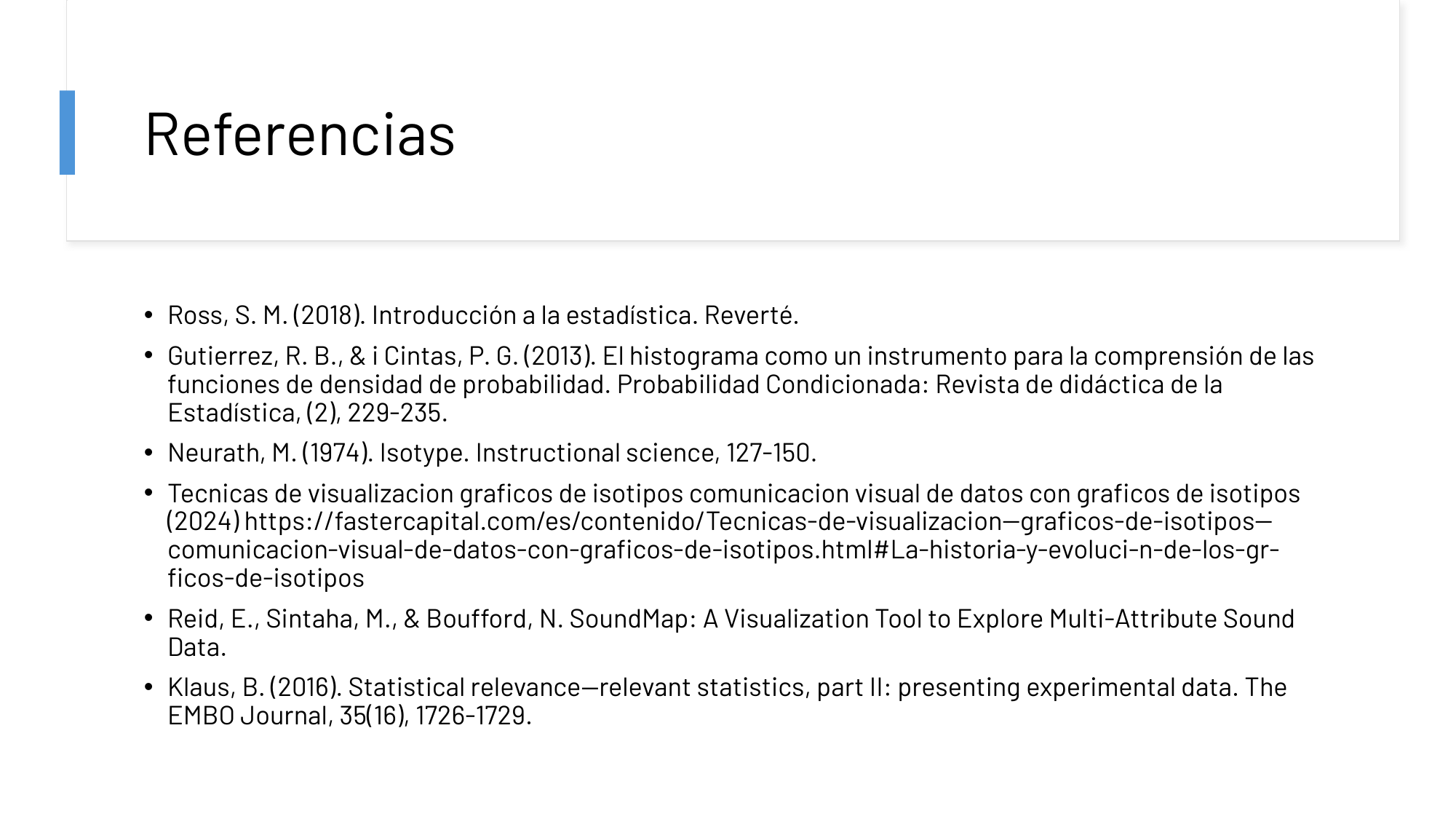

# Referencias

Ross, S. M. (2018). Introducción a la estadística. Reverté.
Gutierrez, R. B., & i Cintas, P. G. (2013). El histograma como un instrumento para la comprensión de las funciones de densidad de probabilidad. Probabilidad Condicionada: Revista de didáctica de la Estadística, (2), 229-235.
Neurath, M. (1974). Isotype. Instructional science, 127-150.
Tecnicas de visualizacion graficos de isotipos comunicacion visual de datos con graficos de isotipos (2024) https://fastercapital.com/es/contenido/Tecnicas-de-visualizacion--graficos-de-isotipos--comunicacion-visual-de-datos-con-graficos-de-isotipos.html#La-historia-y-evoluci-n-de-los-gr-ficos-de-isotipos
Reid, E., Sintaha, M., & Boufford, N. SoundMap: A Visualization Tool to Explore Multi-Attribute Sound Data.
Klaus, B. (2016). Statistical relevance—relevant statistics, part II: presenting experimental data. The EMBO Journal, 35(16), 1726-1729.